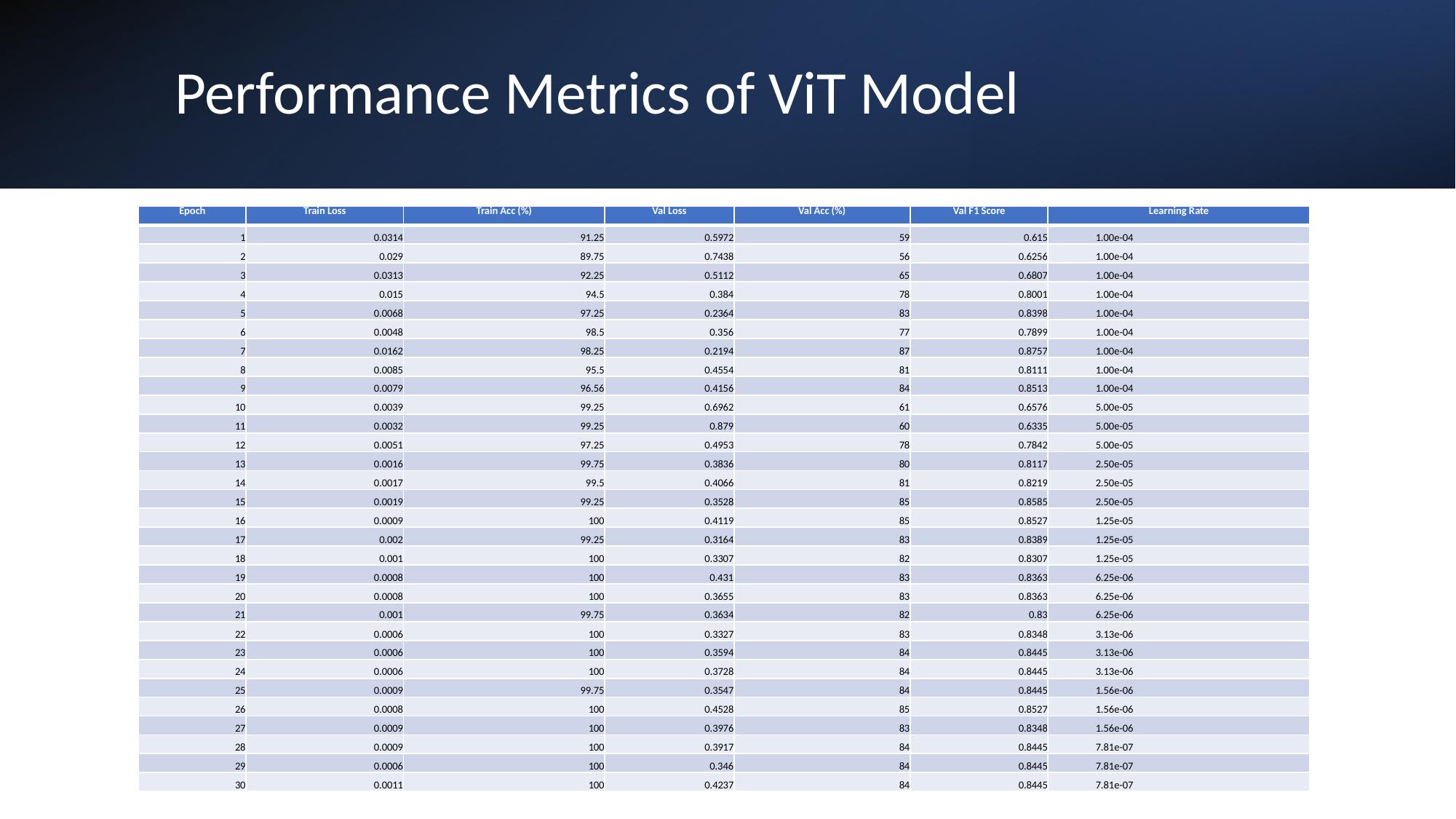

# Performance Metrics of ViT Model
| Epoch | Train Loss | Train Acc (%) | Val Loss | Val Acc (%) | Val F1 Score | Learning Rate |
| --- | --- | --- | --- | --- | --- | --- |
| 1 | 0.0314 | 91.25 | 0.5972 | 59 | 0.615 | 1.00e-04 |
| 2 | 0.029 | 89.75 | 0.7438 | 56 | 0.6256 | 1.00e-04 |
| 3 | 0.0313 | 92.25 | 0.5112 | 65 | 0.6807 | 1.00e-04 |
| 4 | 0.015 | 94.5 | 0.384 | 78 | 0.8001 | 1.00e-04 |
| 5 | 0.0068 | 97.25 | 0.2364 | 83 | 0.8398 | 1.00e-04 |
| 6 | 0.0048 | 98.5 | 0.356 | 77 | 0.7899 | 1.00e-04 |
| 7 | 0.0162 | 98.25 | 0.2194 | 87 | 0.8757 | 1.00e-04 |
| 8 | 0.0085 | 95.5 | 0.4554 | 81 | 0.8111 | 1.00e-04 |
| 9 | 0.0079 | 96.56 | 0.4156 | 84 | 0.8513 | 1.00e-04 |
| 10 | 0.0039 | 99.25 | 0.6962 | 61 | 0.6576 | 5.00e-05 |
| 11 | 0.0032 | 99.25 | 0.879 | 60 | 0.6335 | 5.00e-05 |
| 12 | 0.0051 | 97.25 | 0.4953 | 78 | 0.7842 | 5.00e-05 |
| 13 | 0.0016 | 99.75 | 0.3836 | 80 | 0.8117 | 2.50e-05 |
| 14 | 0.0017 | 99.5 | 0.4066 | 81 | 0.8219 | 2.50e-05 |
| 15 | 0.0019 | 99.25 | 0.3528 | 85 | 0.8585 | 2.50e-05 |
| 16 | 0.0009 | 100 | 0.4119 | 85 | 0.8527 | 1.25e-05 |
| 17 | 0.002 | 99.25 | 0.3164 | 83 | 0.8389 | 1.25e-05 |
| 18 | 0.001 | 100 | 0.3307 | 82 | 0.8307 | 1.25e-05 |
| 19 | 0.0008 | 100 | 0.431 | 83 | 0.8363 | 6.25e-06 |
| 20 | 0.0008 | 100 | 0.3655 | 83 | 0.8363 | 6.25e-06 |
| 21 | 0.001 | 99.75 | 0.3634 | 82 | 0.83 | 6.25e-06 |
| 22 | 0.0006 | 100 | 0.3327 | 83 | 0.8348 | 3.13e-06 |
| 23 | 0.0006 | 100 | 0.3594 | 84 | 0.8445 | 3.13e-06 |
| 24 | 0.0006 | 100 | 0.3728 | 84 | 0.8445 | 3.13e-06 |
| 25 | 0.0009 | 99.75 | 0.3547 | 84 | 0.8445 | 1.56e-06 |
| 26 | 0.0008 | 100 | 0.4528 | 85 | 0.8527 | 1.56e-06 |
| 27 | 0.0009 | 100 | 0.3976 | 83 | 0.8348 | 1.56e-06 |
| 28 | 0.0009 | 100 | 0.3917 | 84 | 0.8445 | 7.81e-07 |
| 29 | 0.0006 | 100 | 0.346 | 84 | 0.8445 | 7.81e-07 |
| 30 | 0.0011 | 100 | 0.4237 | 84 | 0.8445 | 7.81e-07 |